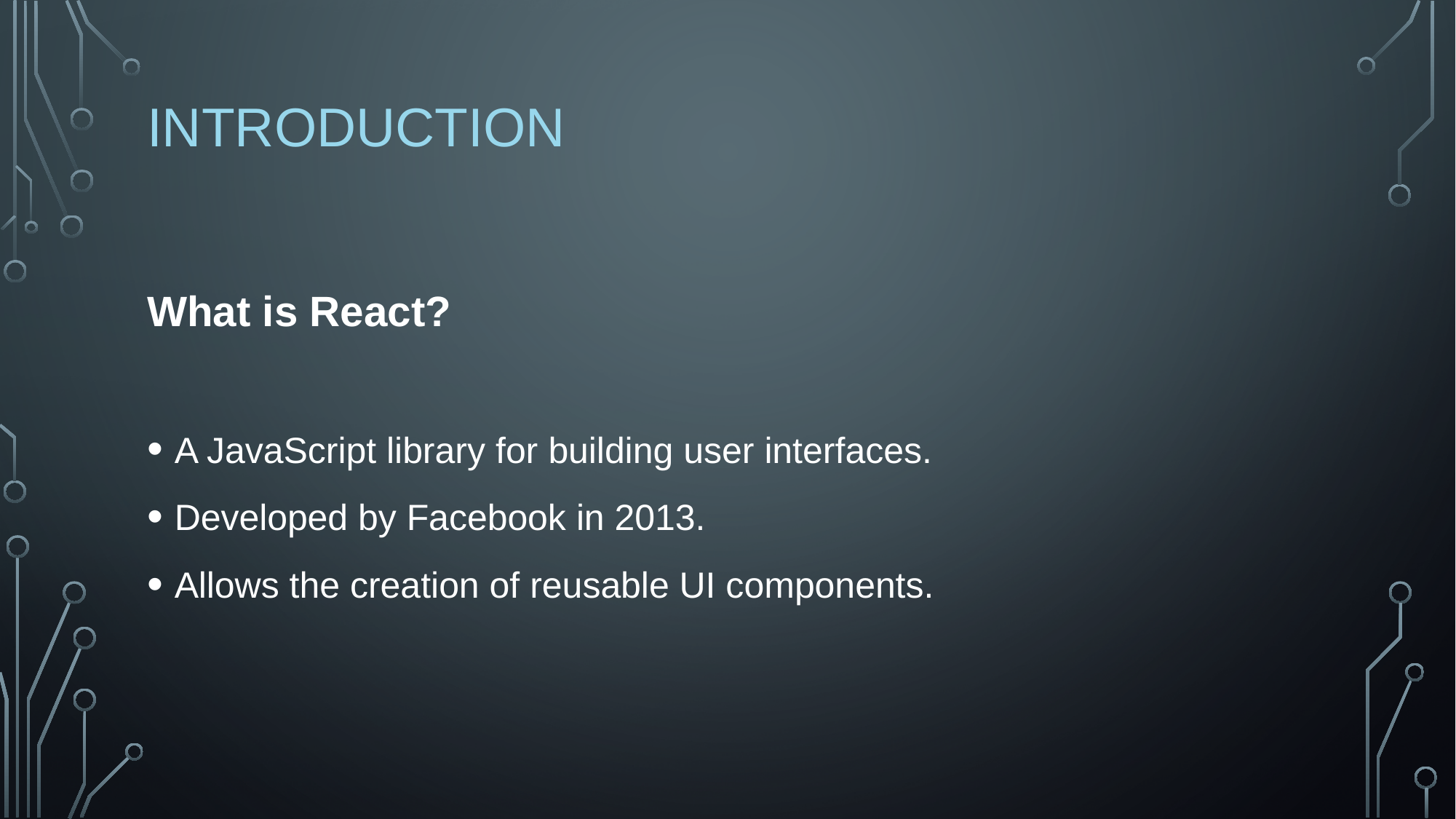

# Introduction
What is React?

A JavaScript library for building user interfaces.
Developed by Facebook in 2013.
Allows the creation of reusable UI components.